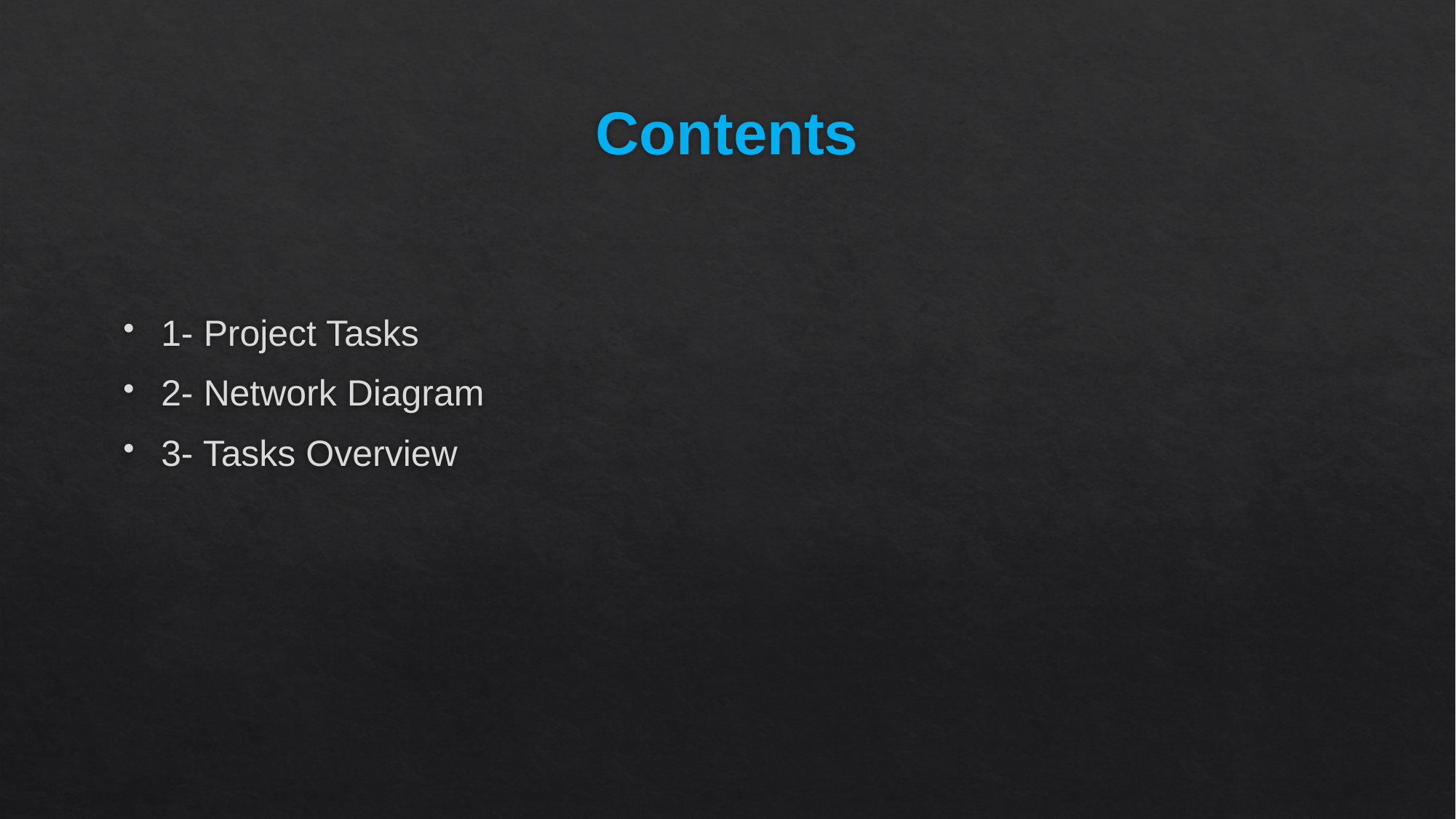

# Contents
1- Project Tasks
2- Network Diagram
3- Tasks Overview